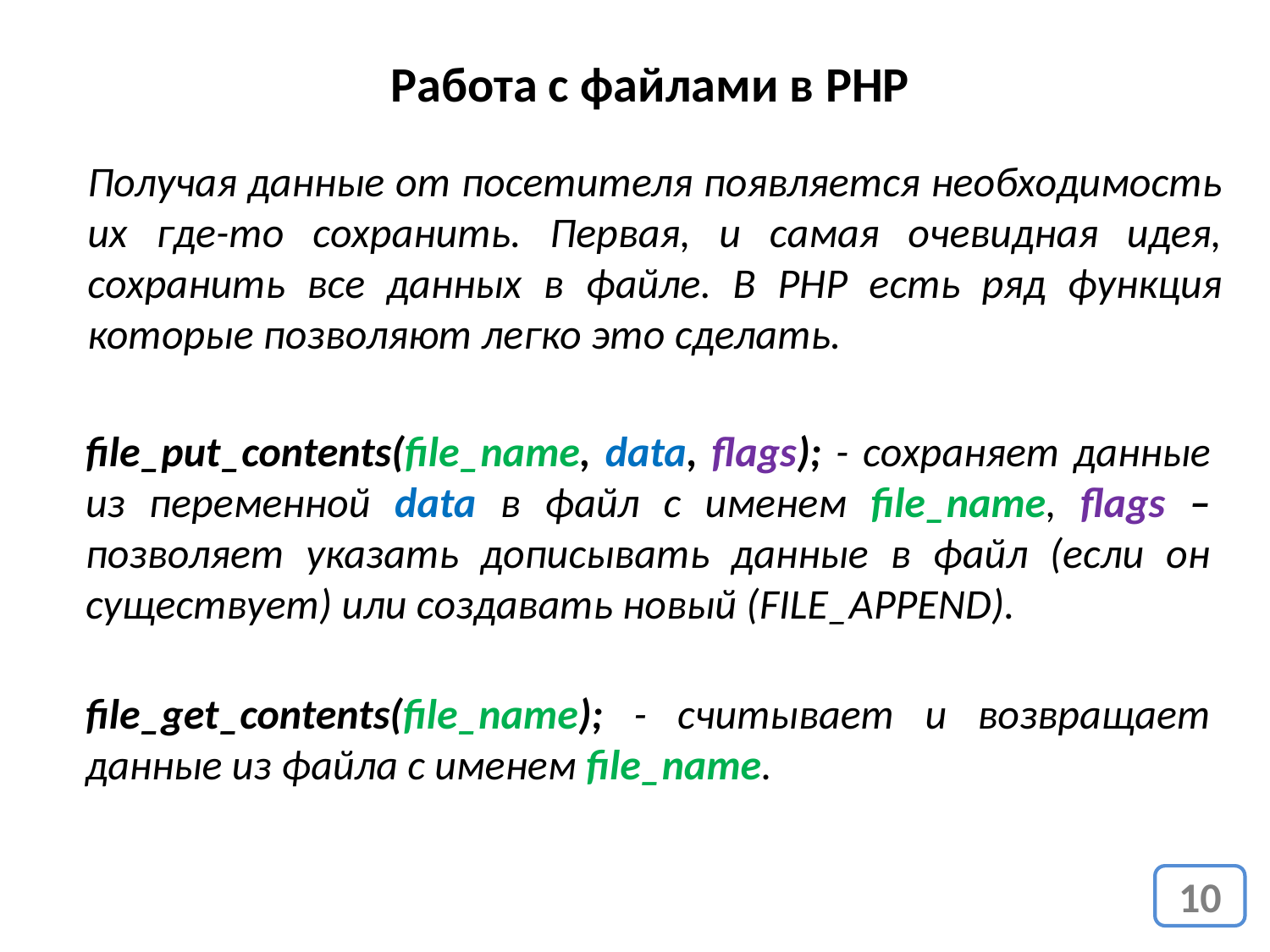

Работа с файлами в PHP
Получая данные от посетителя появляется необходимость их где-то сохранить. Первая, и самая очевидная идея, сохранить все данных в файле. В РНР есть ряд функция которые позволяют легко это сделать.
file_put_contents(file_name, data, flags); - сохраняет данные из переменной data в файл с именем file_name, flags –позволяет указать дописывать данные в файл (если он существует) или создавать новый (FILE_APPEND).
file_get_contents(file_name); - считывает и возвращает данные из файла с именем file_name.
10